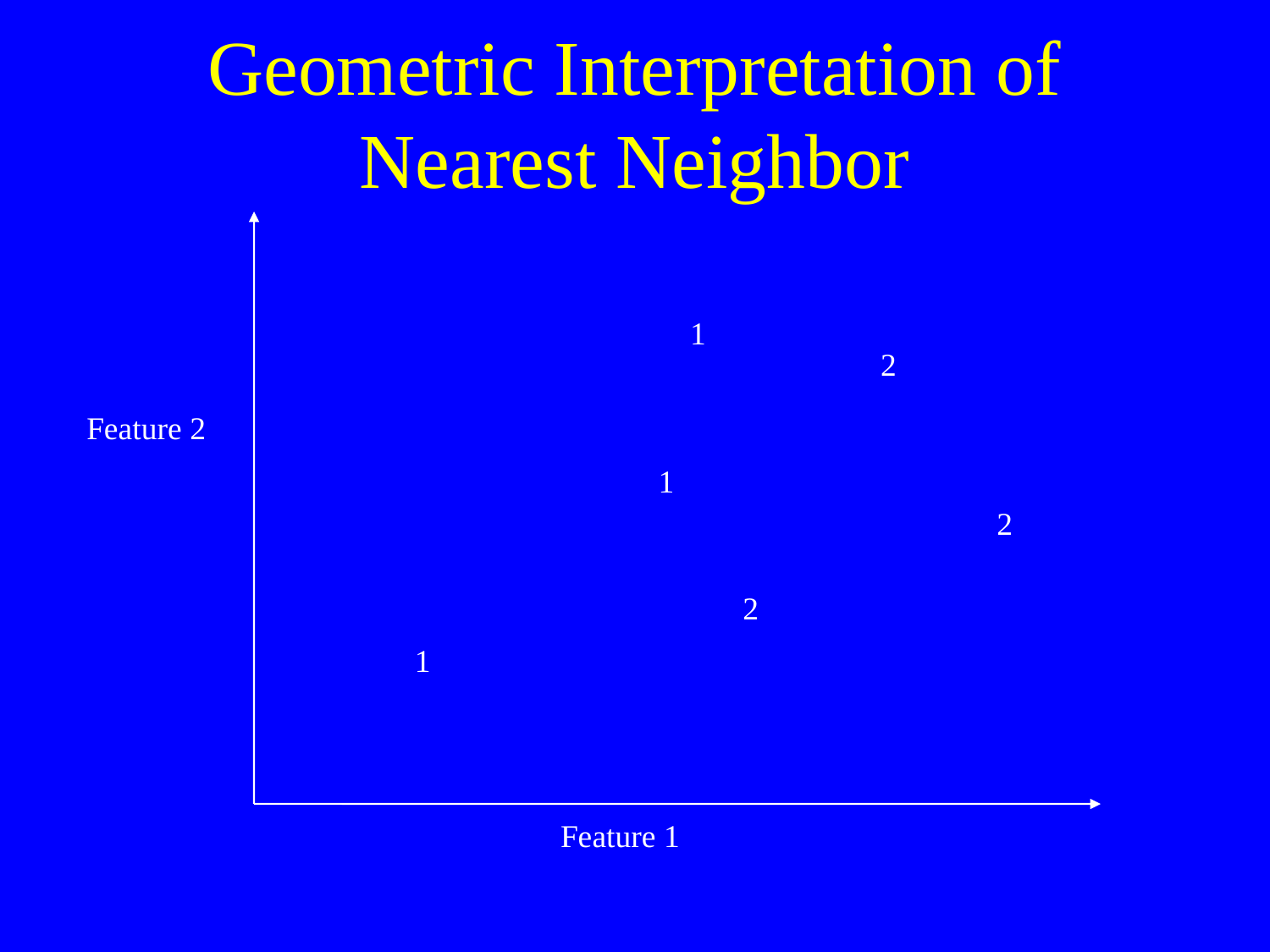

# Geometric Interpretation of Nearest Neighbor

1
2
Feature 2
1
2
2
1

Feature 1